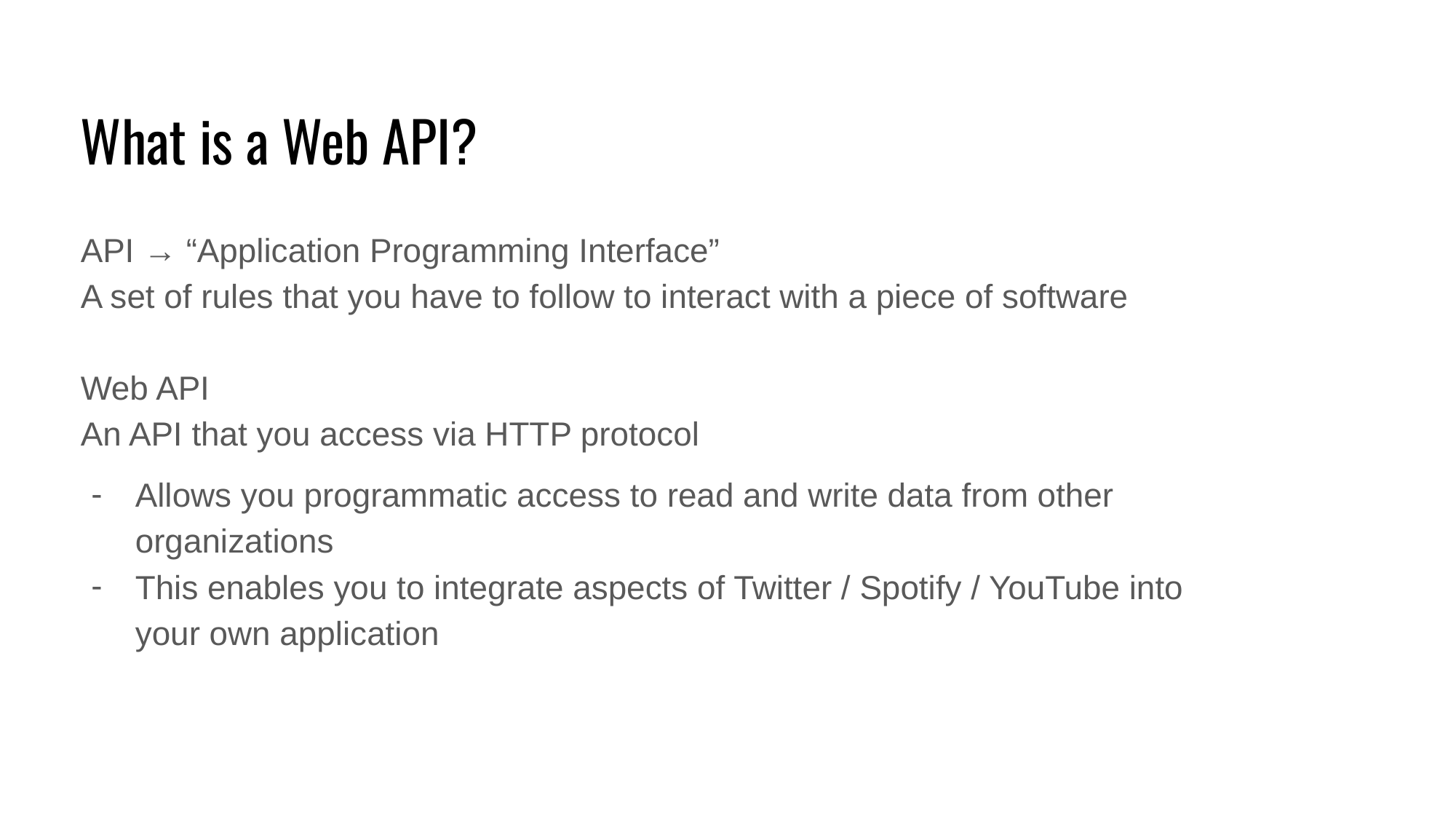

# What is a Web API?
API → “Application Programming Interface”
A set of rules that you have to follow to interact with a piece of software

Web API
An API that you access via HTTP protocol
Allows you programmatic access to read and write data from other organizations
This enables you to integrate aspects of Twitter / Spotify / YouTube into your own application

12